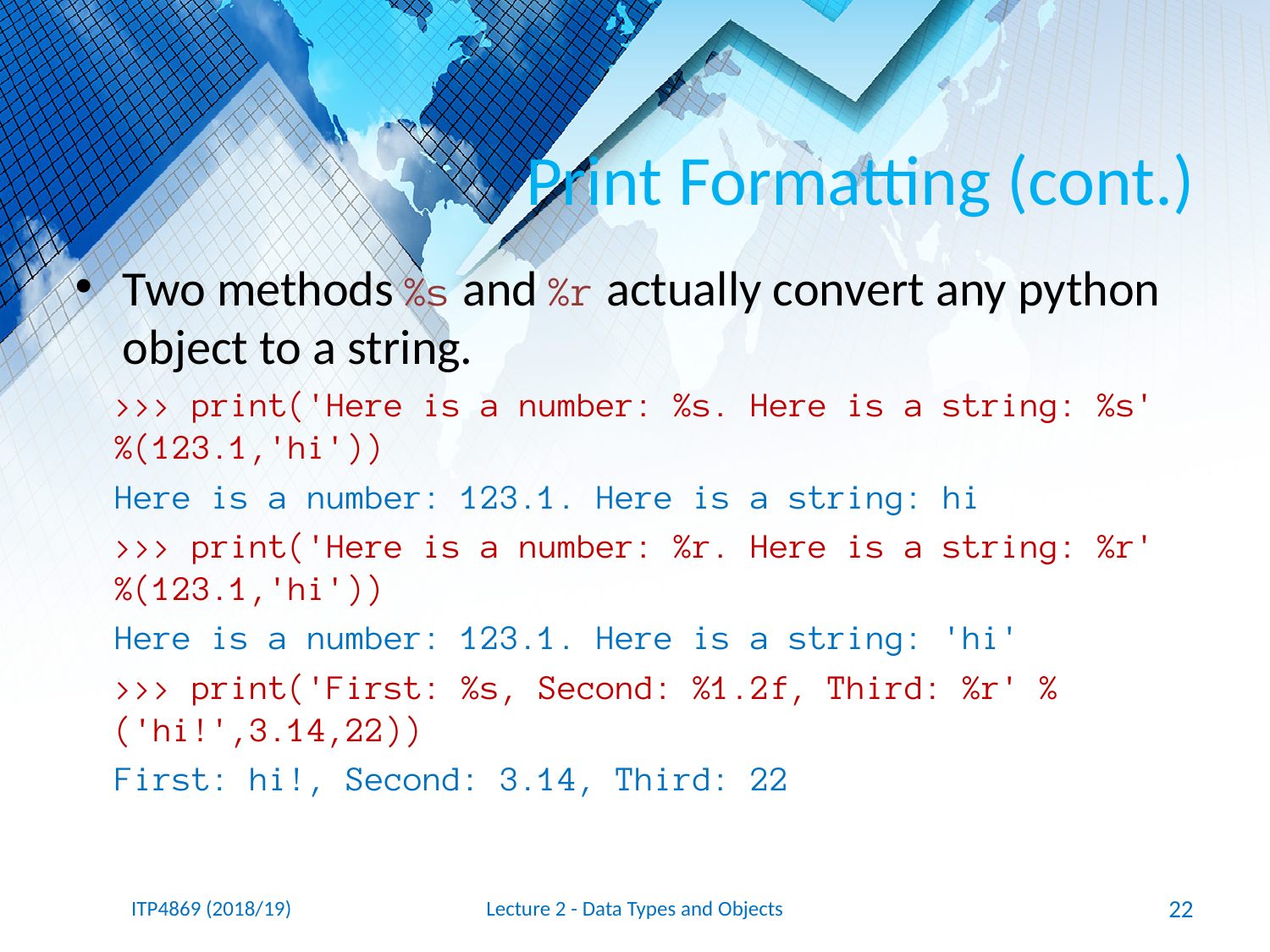

# Print Formatting (cont.)
Two methods %s and %r actually convert any python object to a string.
>>> print('Here is a number: %s. Here is a string: %s' %(123.1,'hi'))
Here is a number: 123.1. Here is a string: hi
>>> print('Here is a number: %r. Here is a string: %r' %(123.1,'hi'))
Here is a number: 123.1. Here is a string: 'hi'
>>> print('First: %s, Second: %1.2f, Third: %r' %('hi!',3.14,22))
First: hi!, Second: 3.14, Third: 22
ITP4869 (2018/19)
Lecture 2 - Data Types and Objects
22